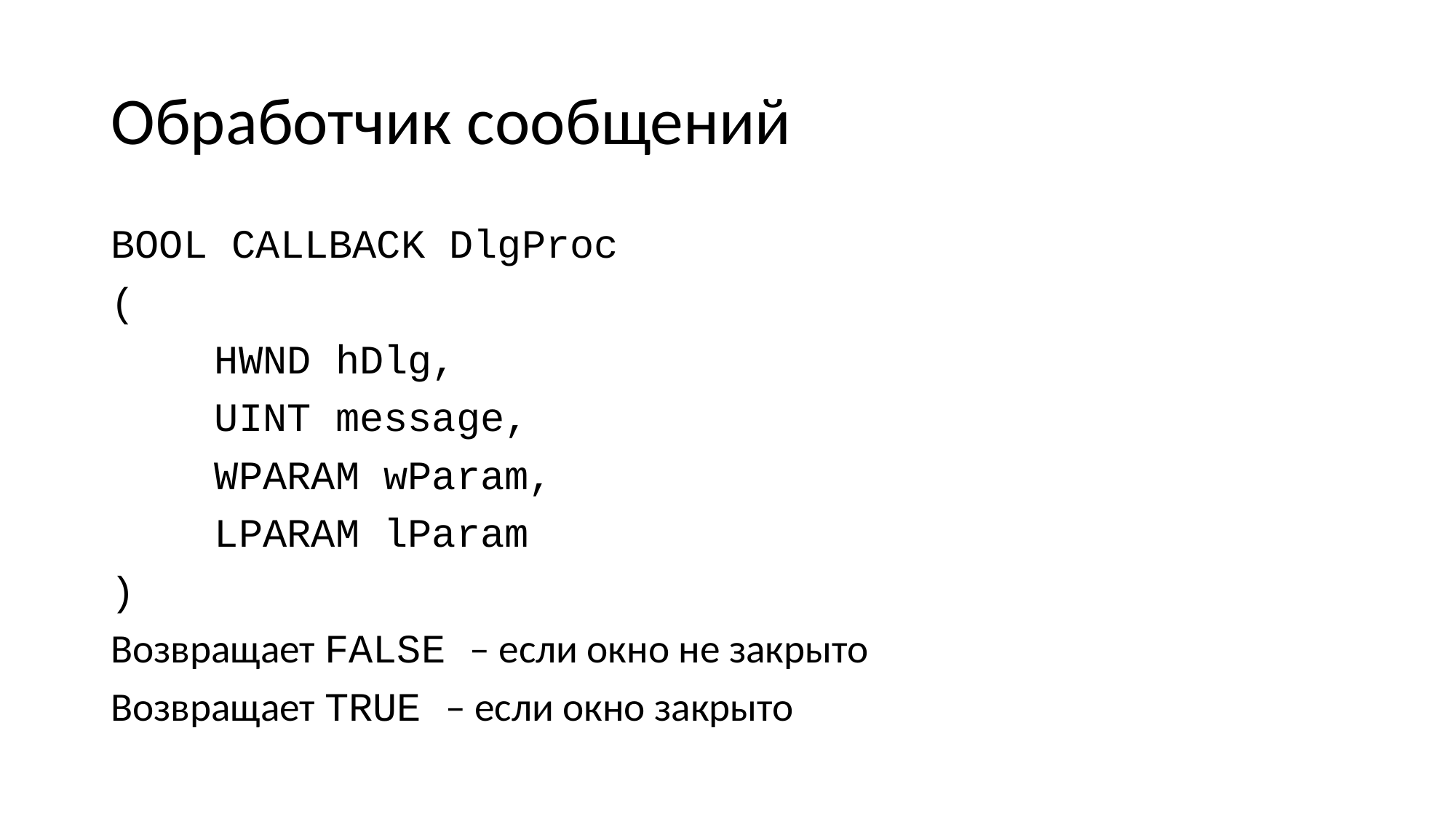

# Обработчик сообщений
BOOL CALLBACK DlgProc
(
	HWND hDlg,
	UINT message,
	WPARAM wParam,
	LPARAM lParam
)
Возвращает FALSE – если окно не закрыто
Возвращает TRUE – если окно закрыто